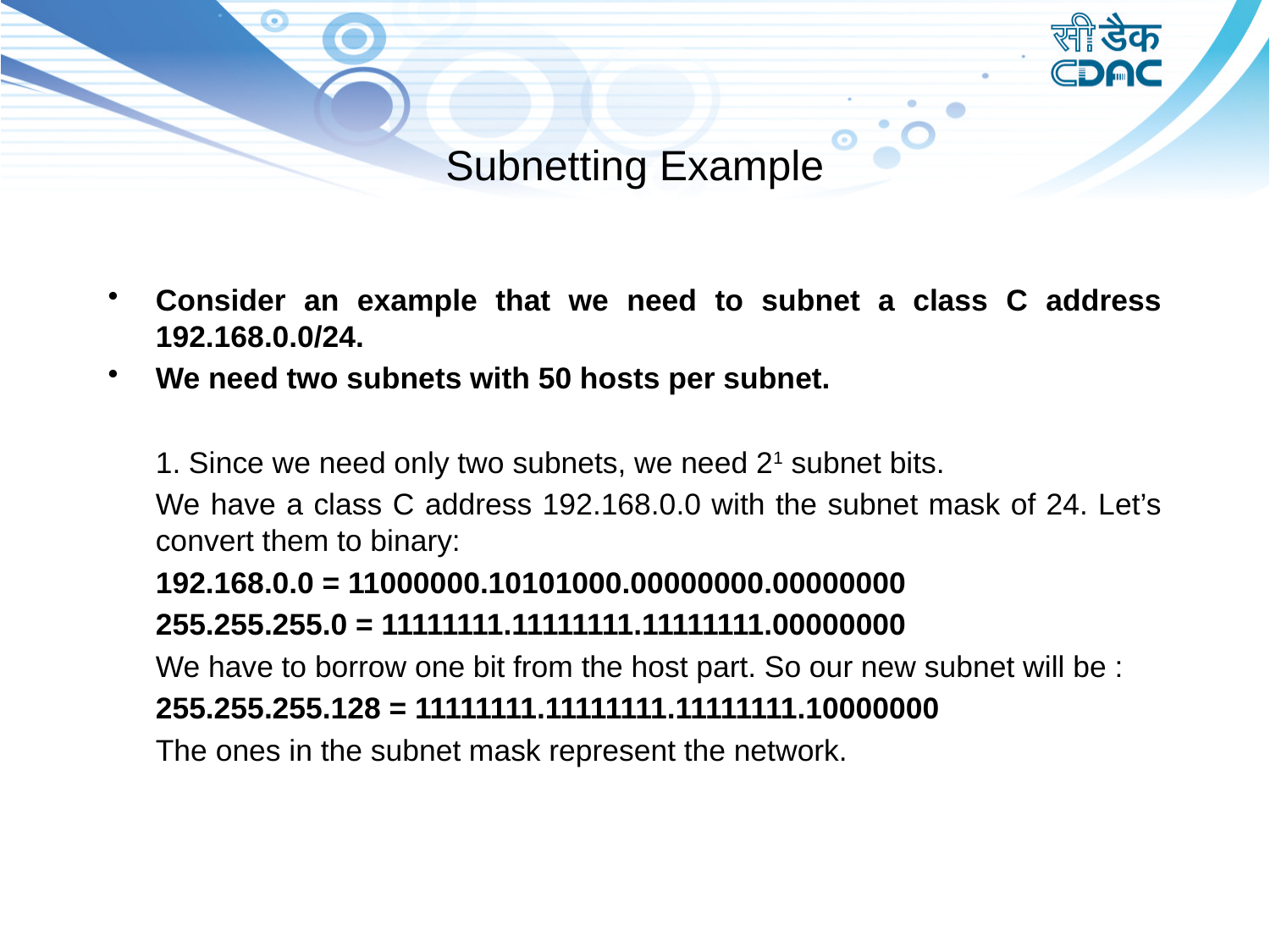

# Subnetting Example
Consider an example that we need to subnet a class C address 192.168.0.0/24.
We need two subnets with 50 hosts per subnet.

	1. Since we need only two subnets, we need 21 subnet bits.
	We have a class C address 192.168.0.0 with the subnet mask of 24. Let’s convert them to binary:
	192.168.0.0 = 11000000.10101000.00000000.00000000
	255.255.255.0 = 11111111.11111111.11111111.00000000
	We have to borrow one bit from the host part. So our new subnet will be :
	255.255.255.128 = 11111111.11111111.11111111.10000000
	The ones in the subnet mask represent the network.